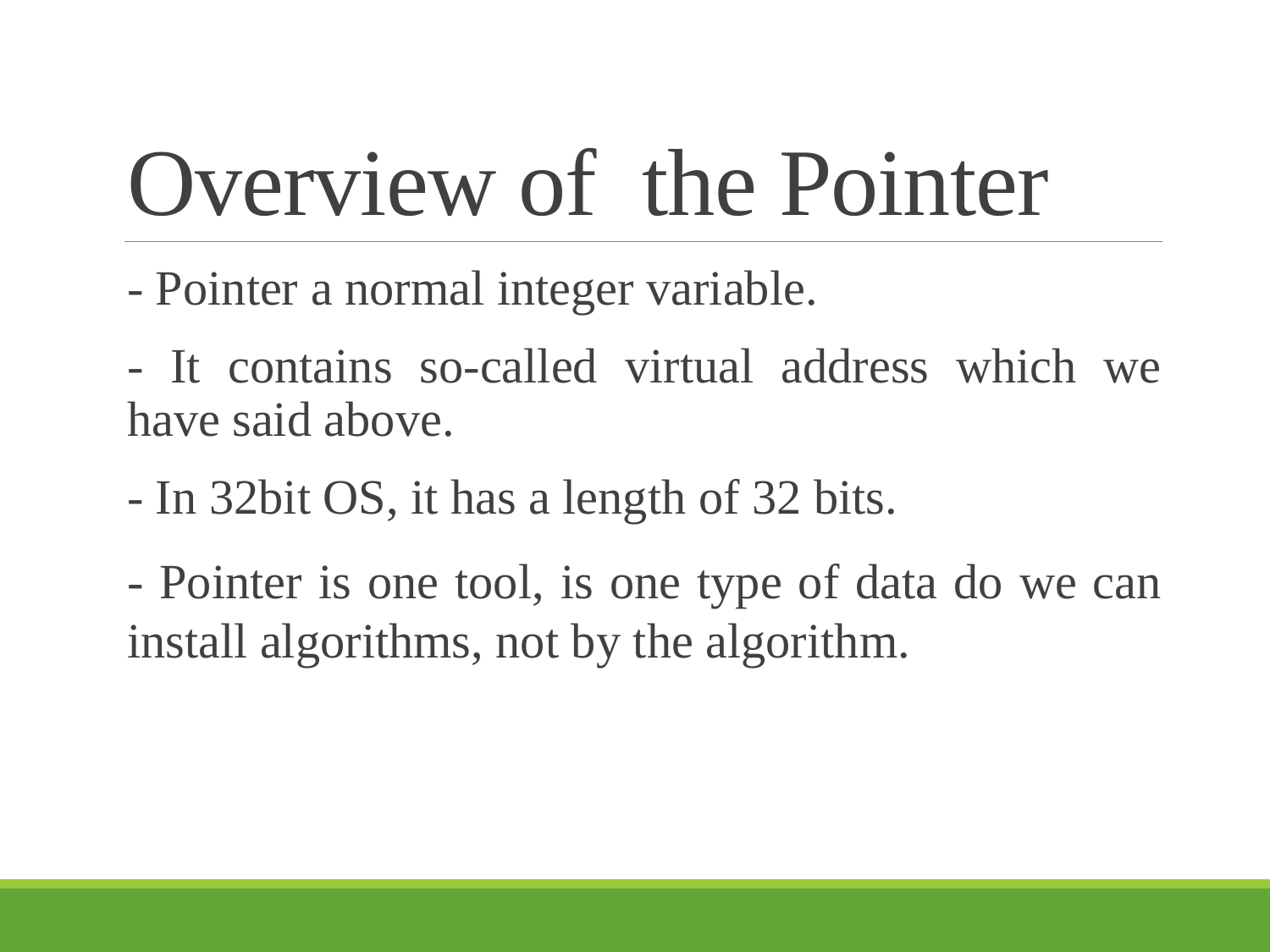

# Overview of  the Pointer
- Pointer a normal integer variable.
- It contains so-called virtual address which we have said above.
- In 32bit OS, it has a length of 32 bits.
- Pointer is one tool, is one type of data do we can install algorithms, not by the algorithm.